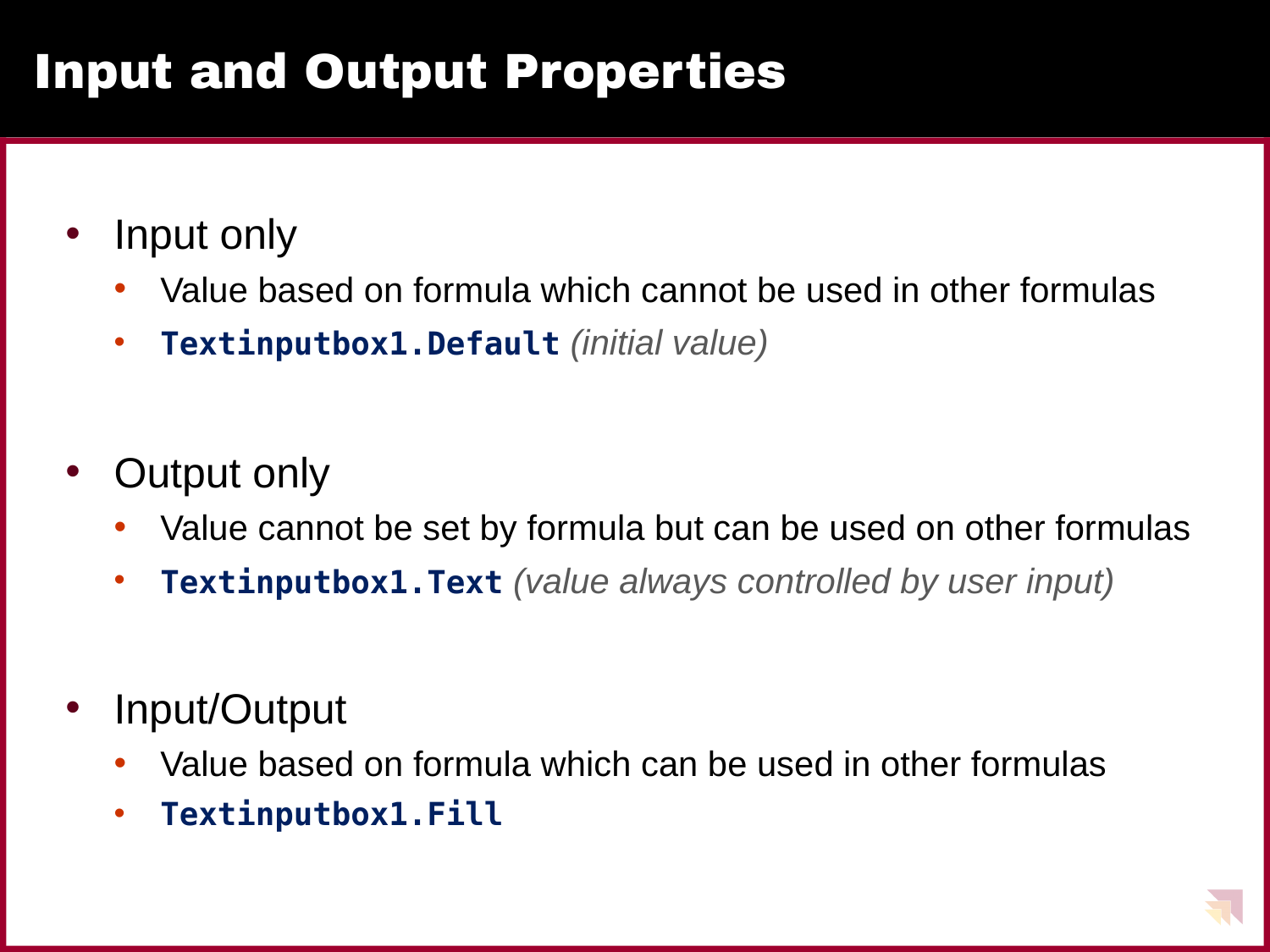

# Input and Output Properties
Input only
Value based on formula which cannot be used in other formulas
Textinputbox1.Default (initial value)

Output only
Value cannot be set by formula but can be used on other formulas
Textinputbox1.Text (value always controlled by user input)

Input/Output
Value based on formula which can be used in other formulas
Textinputbox1.Fill